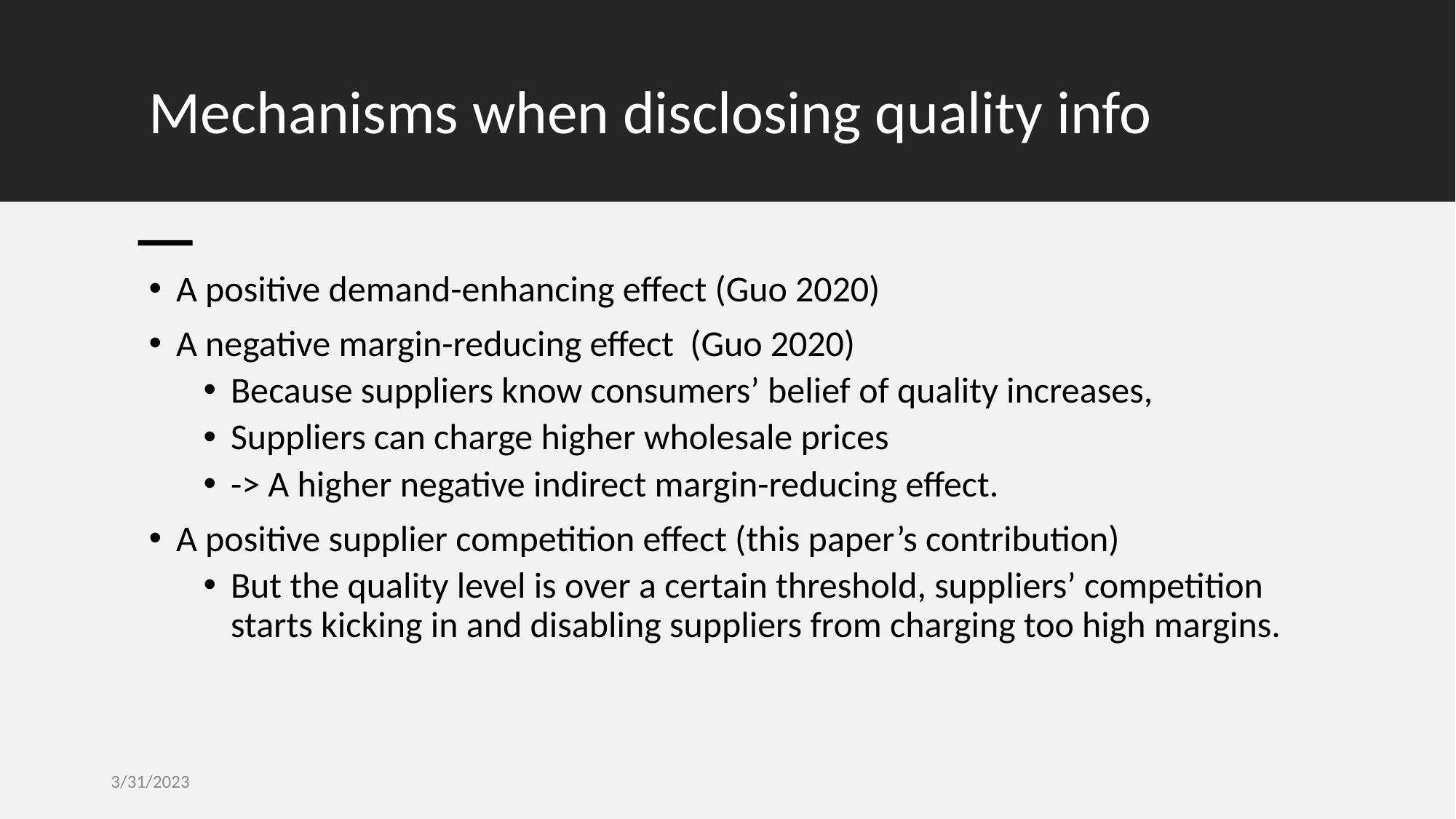

# Mechanisms when disclosing quality info

A positive demand-enhancing effect (Guo 2020)
A negative margin-reducing effect  (Guo 2020)
Because suppliers know consumers’ belief of quality increases,
Suppliers can charge higher wholesale prices
-> A higher negative indirect margin-reducing effect.
A positive supplier competition effect (this paper’s contribution)
But the quality level is over a certain threshold, suppliers’ competition starts kicking in and disabling suppliers from charging too high margins.
3/31/2023
University of MIssouri
2